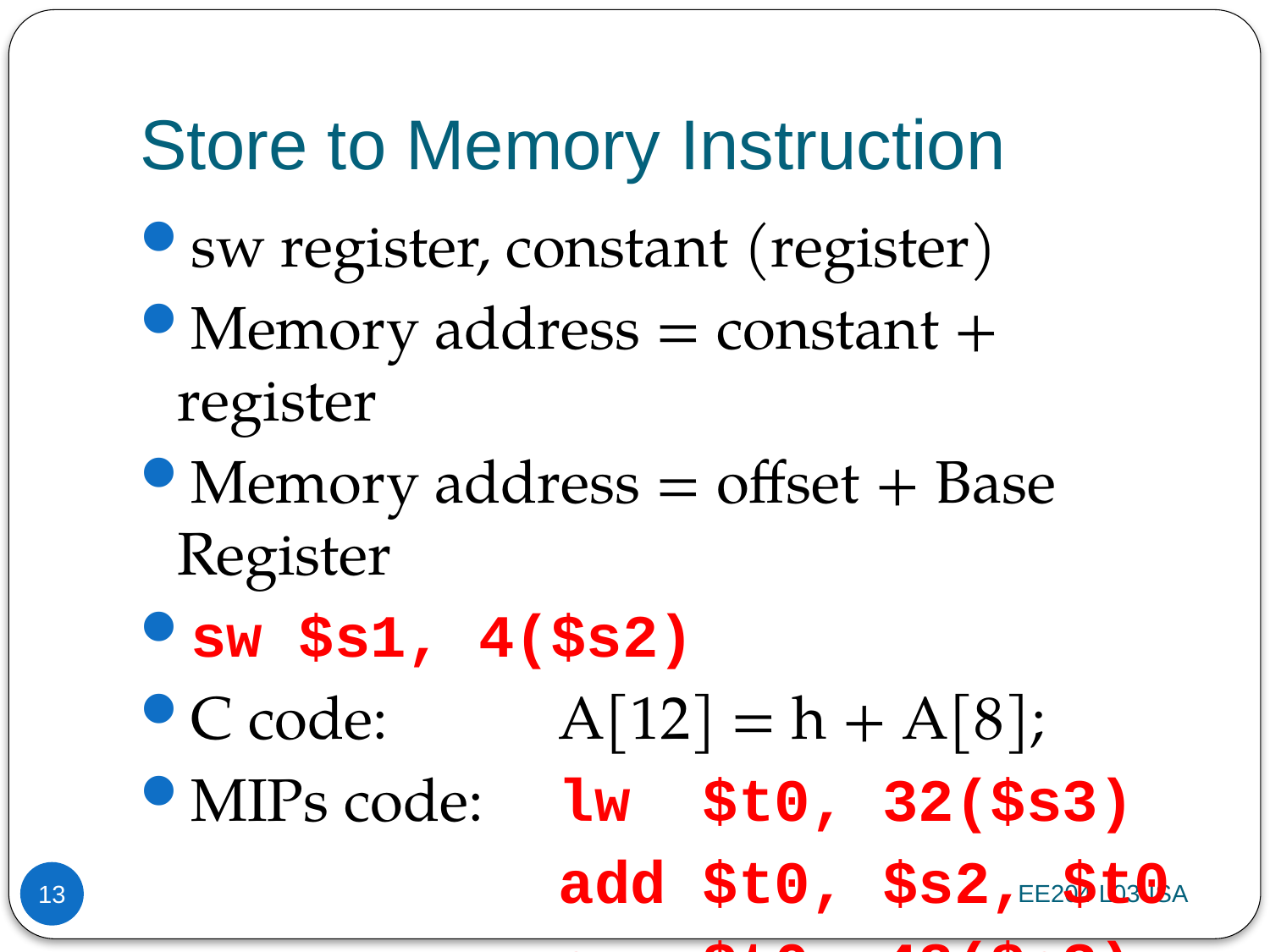

# Store to Memory Instruction
sw register, constant (register)
Memory address = constant + register
Memory address = offset + Base Register
sw $s1, 4($s2)
C code:		A[12] = h + A[8];
MIPs code:	lw  $t0, 32($s3)
				add $t0, $s2, $t0
				sw  $t0, 48($s3)
EE204 L03-ISA
13